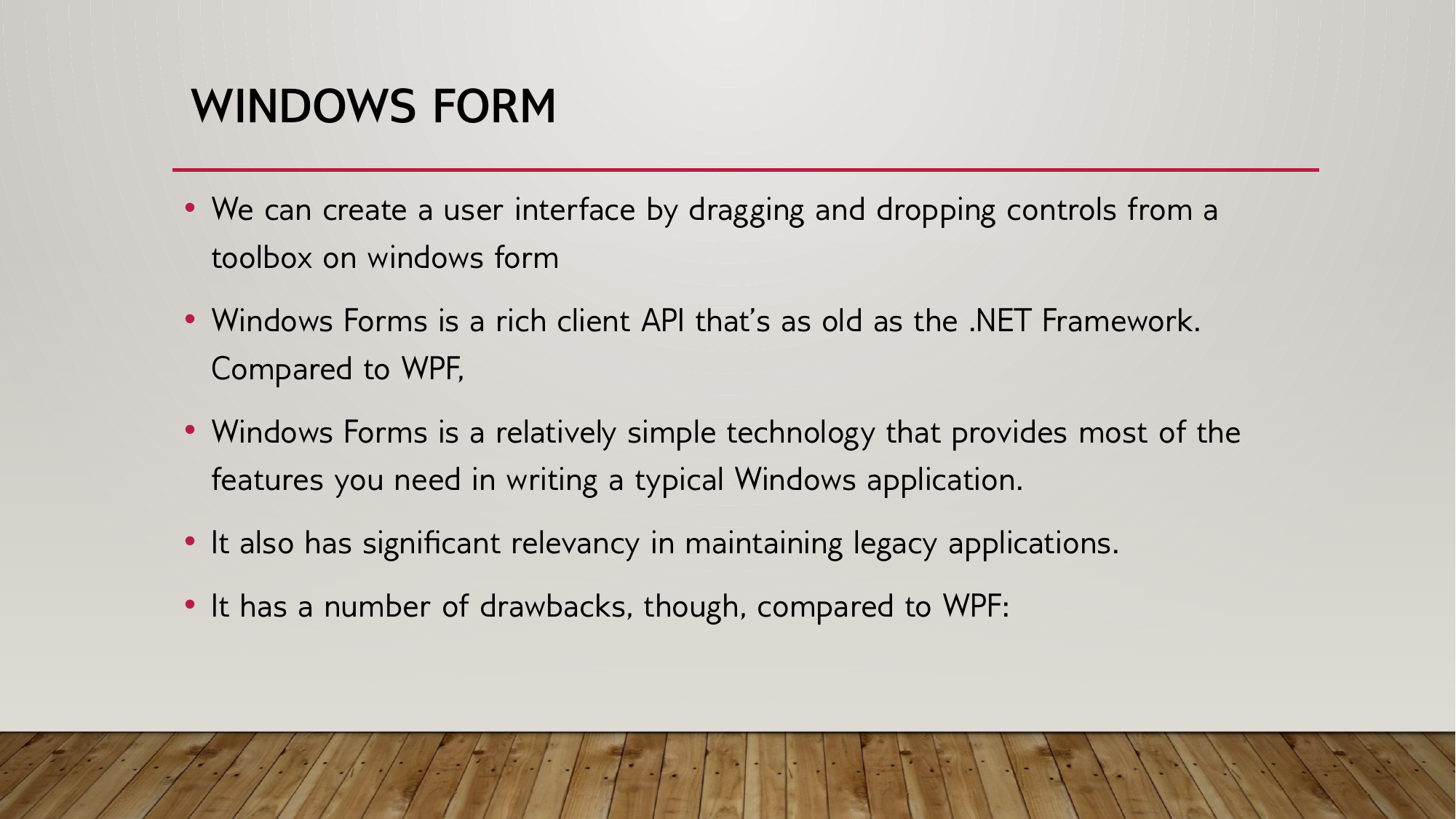

# Windows Form
We can create a user interface by dragging and dropping controls from a toolbox on windows form
Windows Forms is a rich client API that’s as old as the .NET Framework. Compared to WPF,
Windows Forms is a relatively simple technology that provides most of the features you need in writing a typical Windows application.
It also has significant relevancy in maintaining legacy applications.
It has a number of drawbacks, though, compared to WPF: